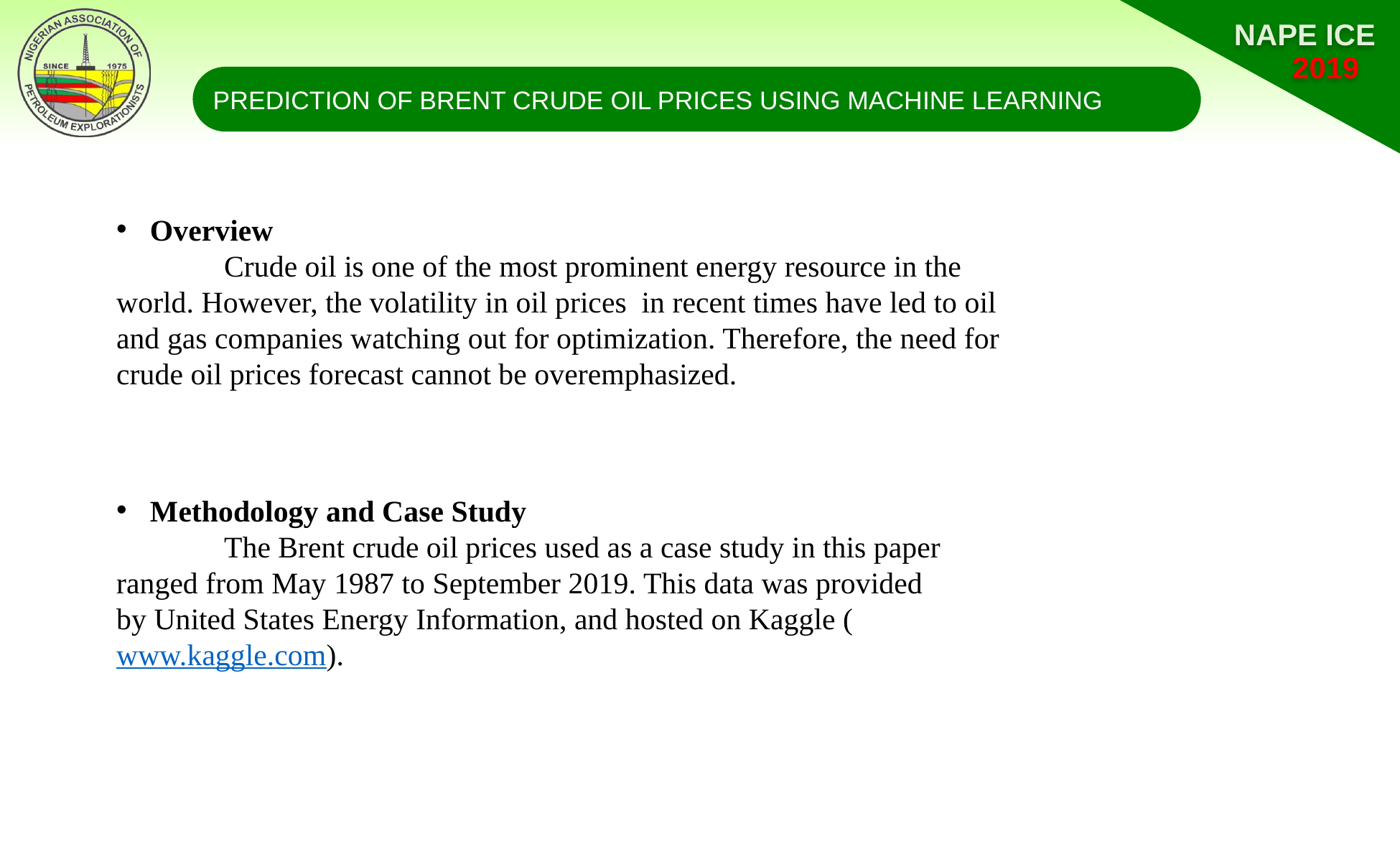

PREDICTION OF BRENT CRUDE OIL PRICES USING MACHINE LEARNING
Overview
	Crude oil is one of the most prominent energy resource in the world. However, the volatility in oil prices  in recent times have led to oil and gas companies watching out for optimization. Therefore, the need for crude oil prices forecast cannot be overemphasized.
Methodology and Case Study
	The Brent crude oil prices used as a case study in this paper ranged from May 1987 to September 2019. This data was provided by United States Energy Information, and hosted on Kaggle (www.kaggle.com).